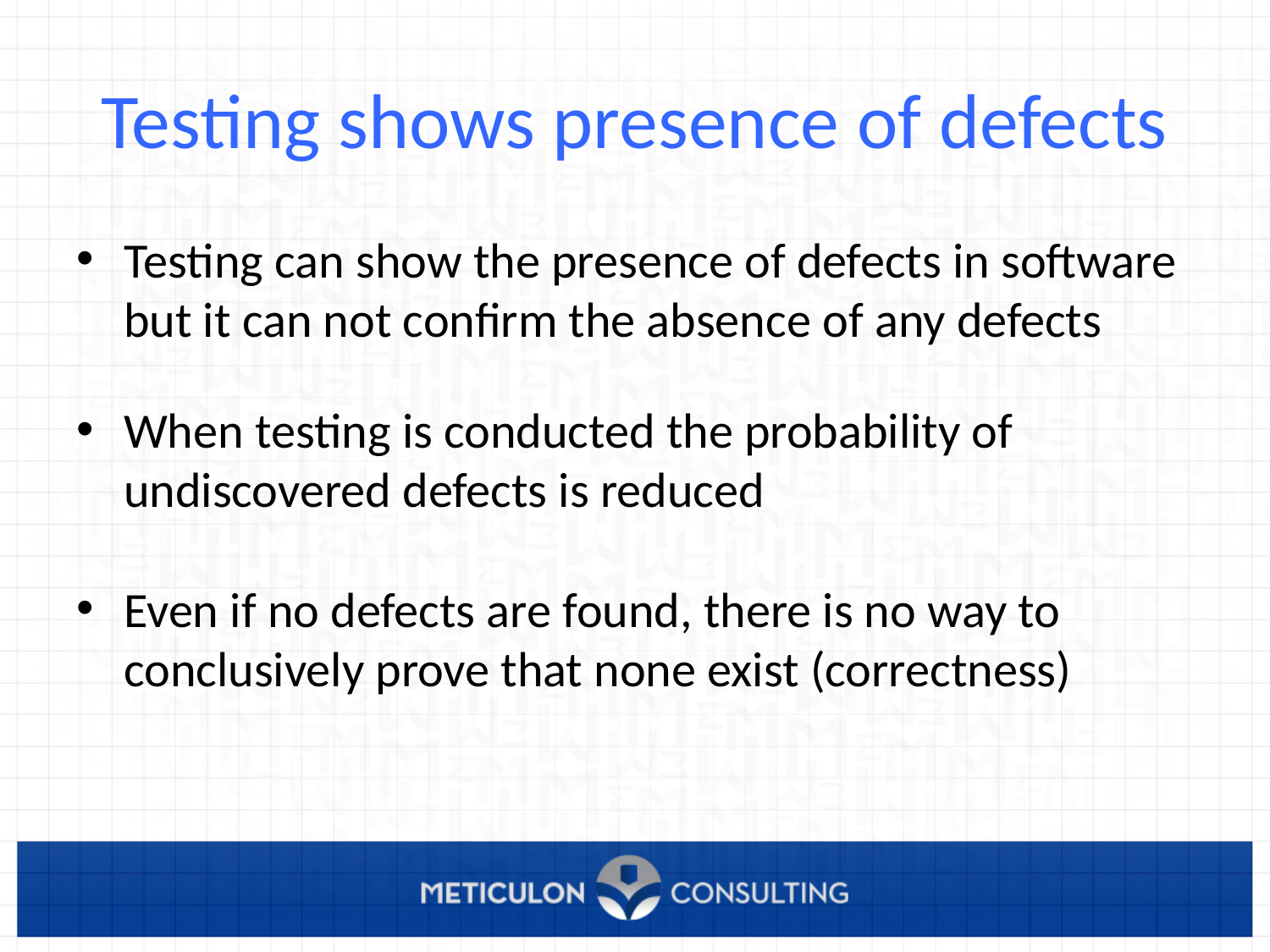

# Testing shows presence of defects
Testing can show the presence of defects in software but it can not confirm the absence of any defects
When testing is conducted the probability of undiscovered defects is reduced
Even if no defects are found, there is no way to conclusively prove that none exist (correctness)